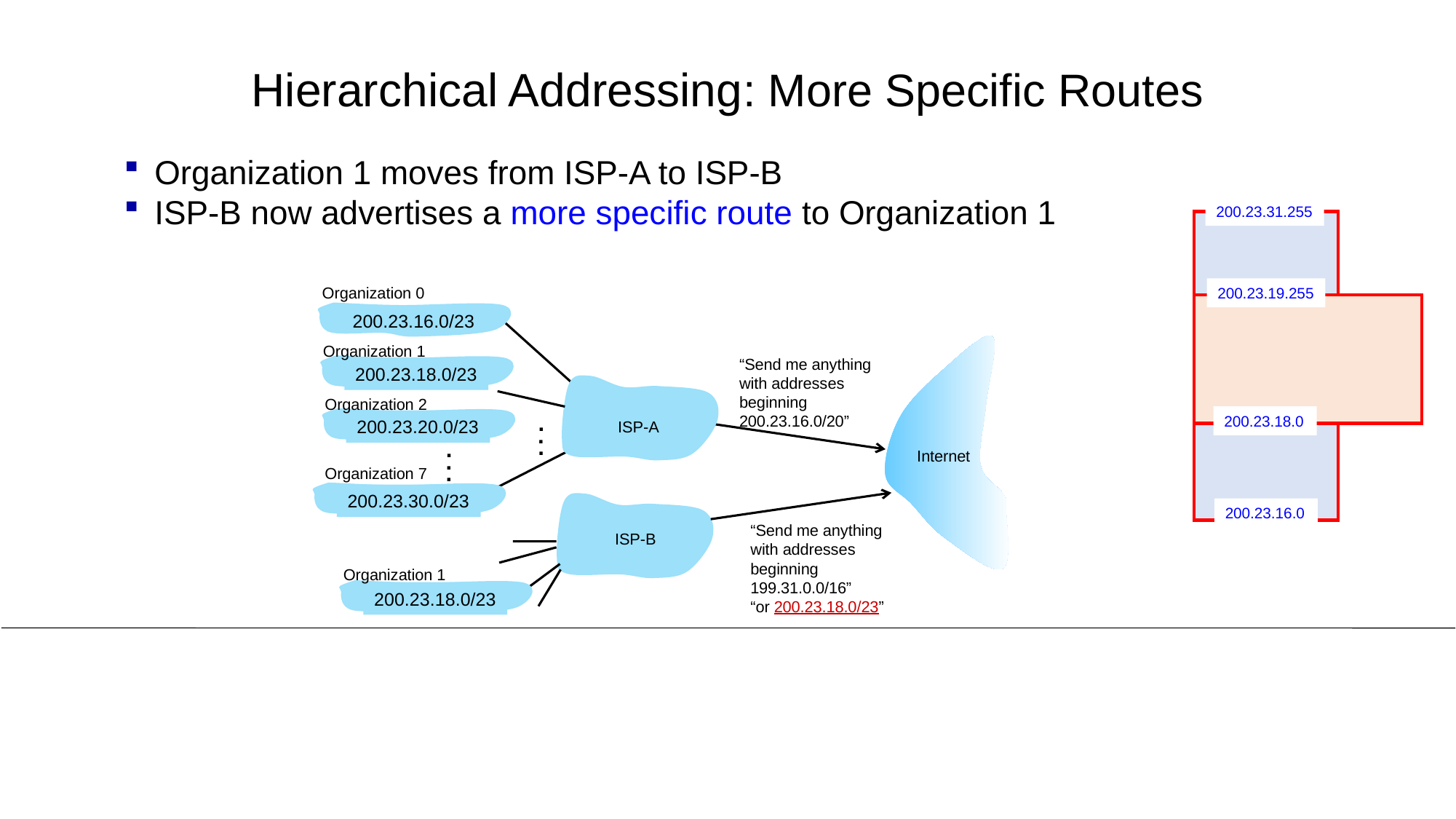

# Hierarchical Addressing: More Specific Routes
Organization 1 moves from ISP-A to ISP-B
ISP-B now advertises a more specific route to Organization 1
200.23.31.255

Organization 0
200.23.19.255

200.23.16.0/23

Organization 1

200.23.18.0/23

“Send me anything
with addresses
beginning
200.23.16.0/20”

Organization 2
.
.
.
200.23.18.0

200.23.20.0/23
ISP-A

.
.
.
Internet

Organization 7

200.23.30.0/23

200.23.16.0
“Send me anything
with addresses
beginning
199.31.0.0/16”
ISP-B

Organization 1

200.23.18.0/23

“or 200.23.18.0/23”